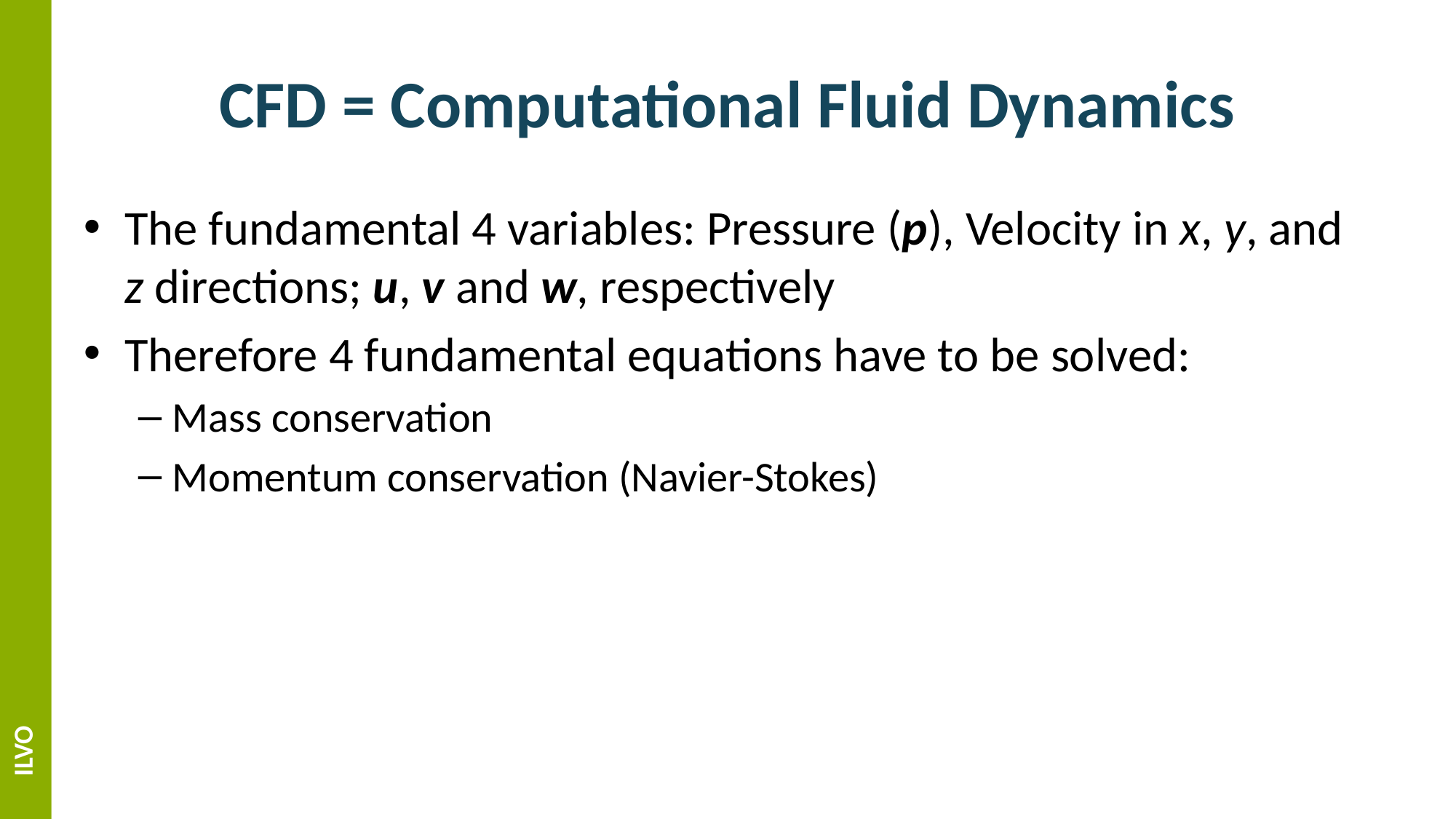

# CFD = Computational Fluid Dynamics
The fundamental 4 variables: Pressure (p), Velocity in x, y, and z directions; u, v and w, respectively
Therefore 4 fundamental equations have to be solved:
Mass conservation
Momentum conservation (Navier-Stokes)